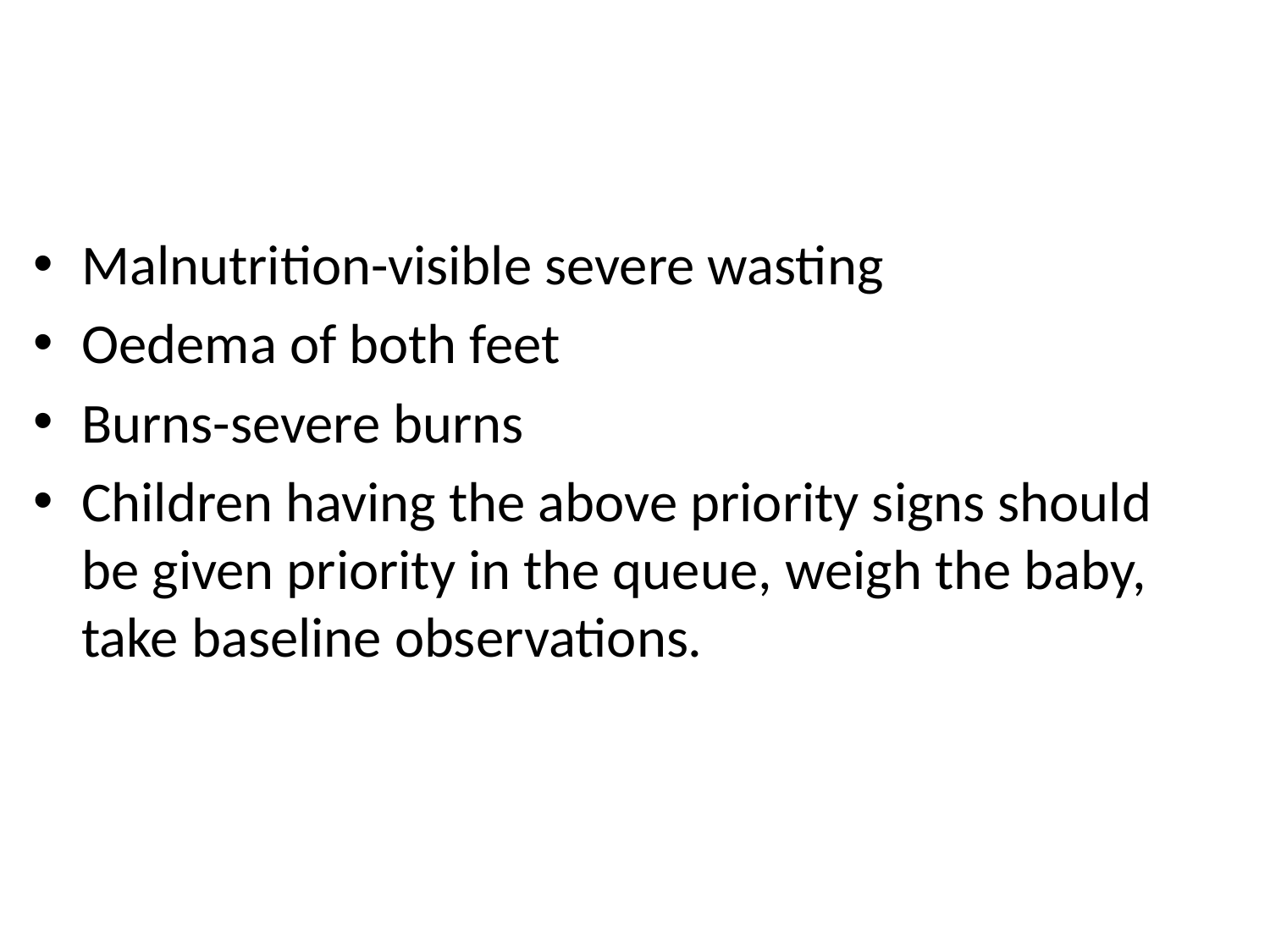

#
Malnutrition-visible severe wasting
Oedema of both feet
Burns-severe burns
Children having the above priority signs should be given priority in the queue, weigh the baby, take baseline observations.